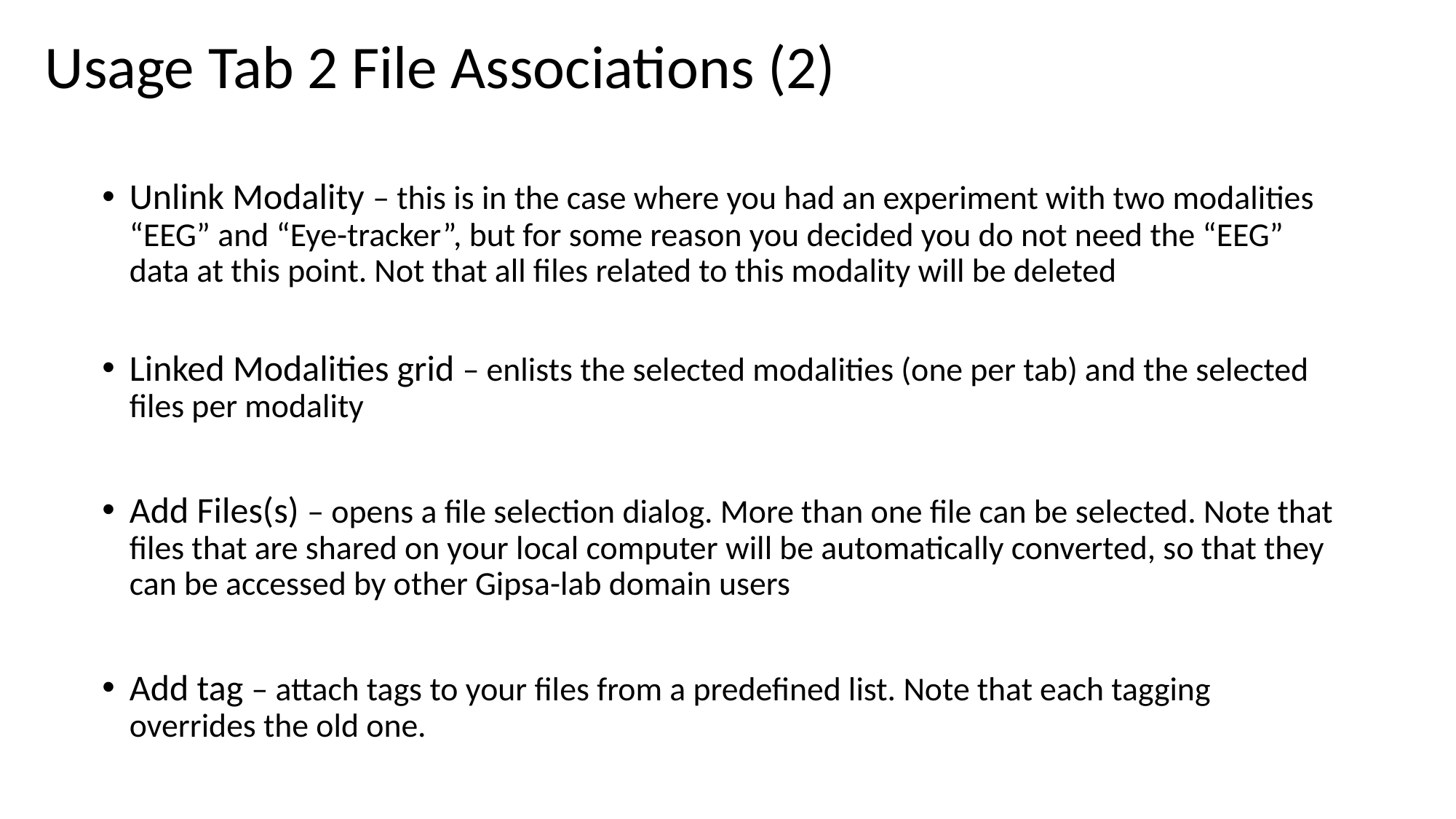

Usage Tab 2 File Associations (2)

Unlink Modality – this is in the case where you had an experiment with two modalities “EEG” and “Eye-tracker”, but for some reason you decided you do not need the “EEG” data at this point. Not that all files related to this modality will be deleted

Linked Modalities grid – enlists the selected modalities (one per tab) and the selected files per modality

Add Files(s) – opens a file selection dialog. More than one file can be selected. Note that files that are shared on your local computer will be automatically converted, so that they can be accessed by other Gipsa-lab domain users

Add tag – attach tags to your files from a predefined list. Note that each tagging overrides the old one.